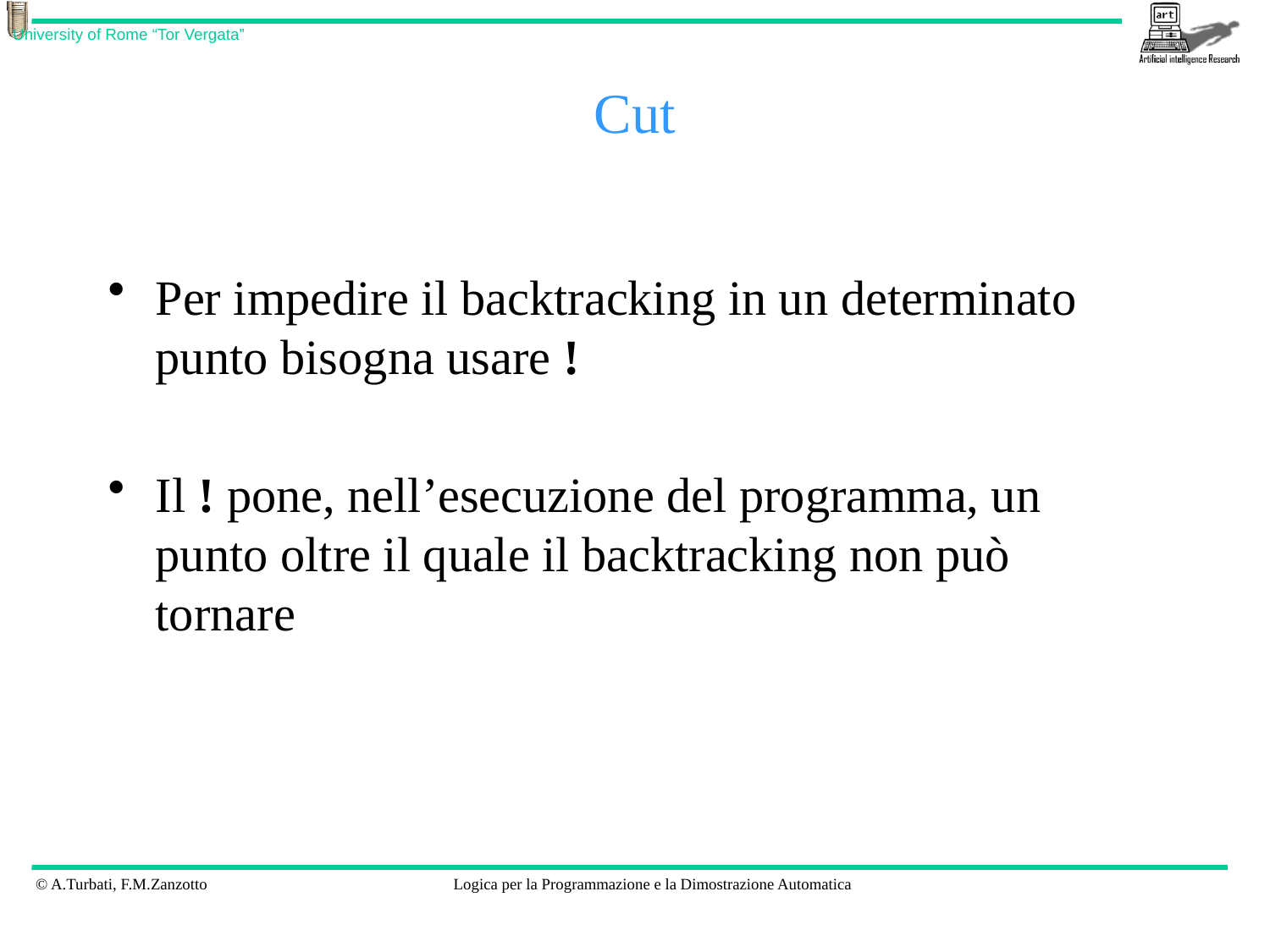

# Cut

Per impedire il backtracking in un determinato punto bisogna usare !

Il ! pone, nell’esecuzione del programma, un punto oltre il quale il backtracking non può tornare